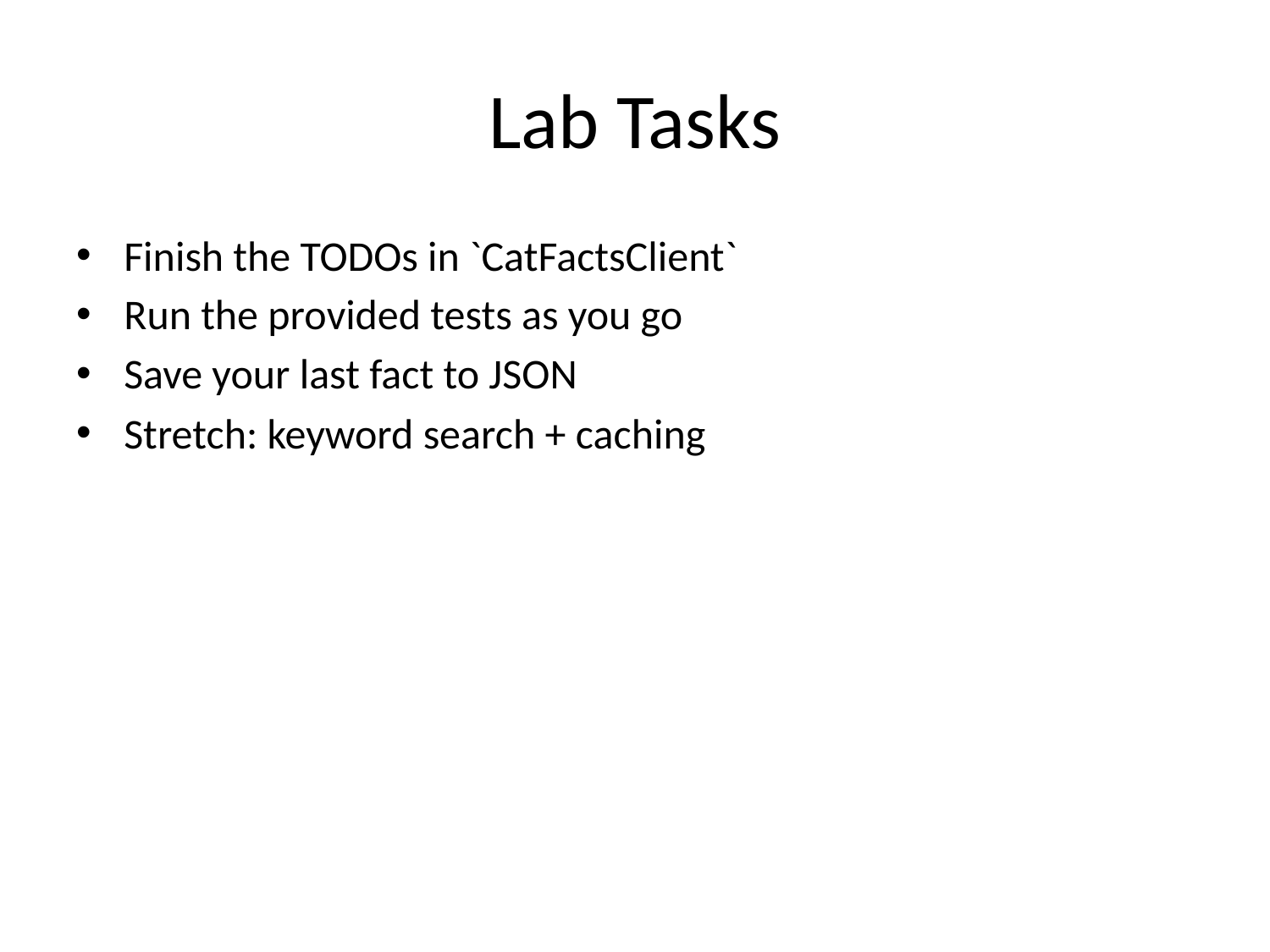

# Lab Tasks
Finish the TODOs in `CatFactsClient`
Run the provided tests as you go
Save your last fact to JSON
Stretch: keyword search + caching